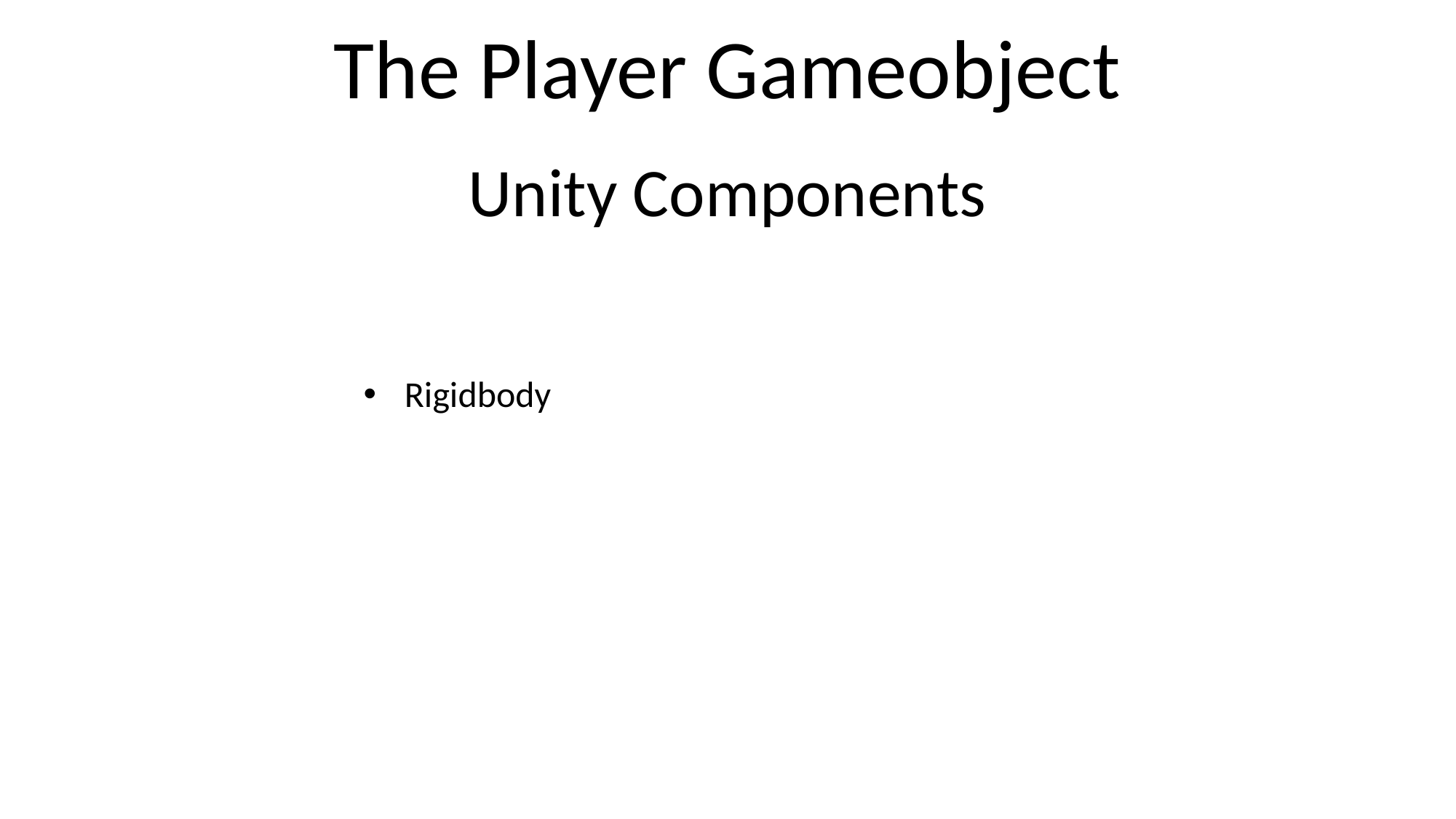

# The Player Gameobject
Unity Components
Rigidbody